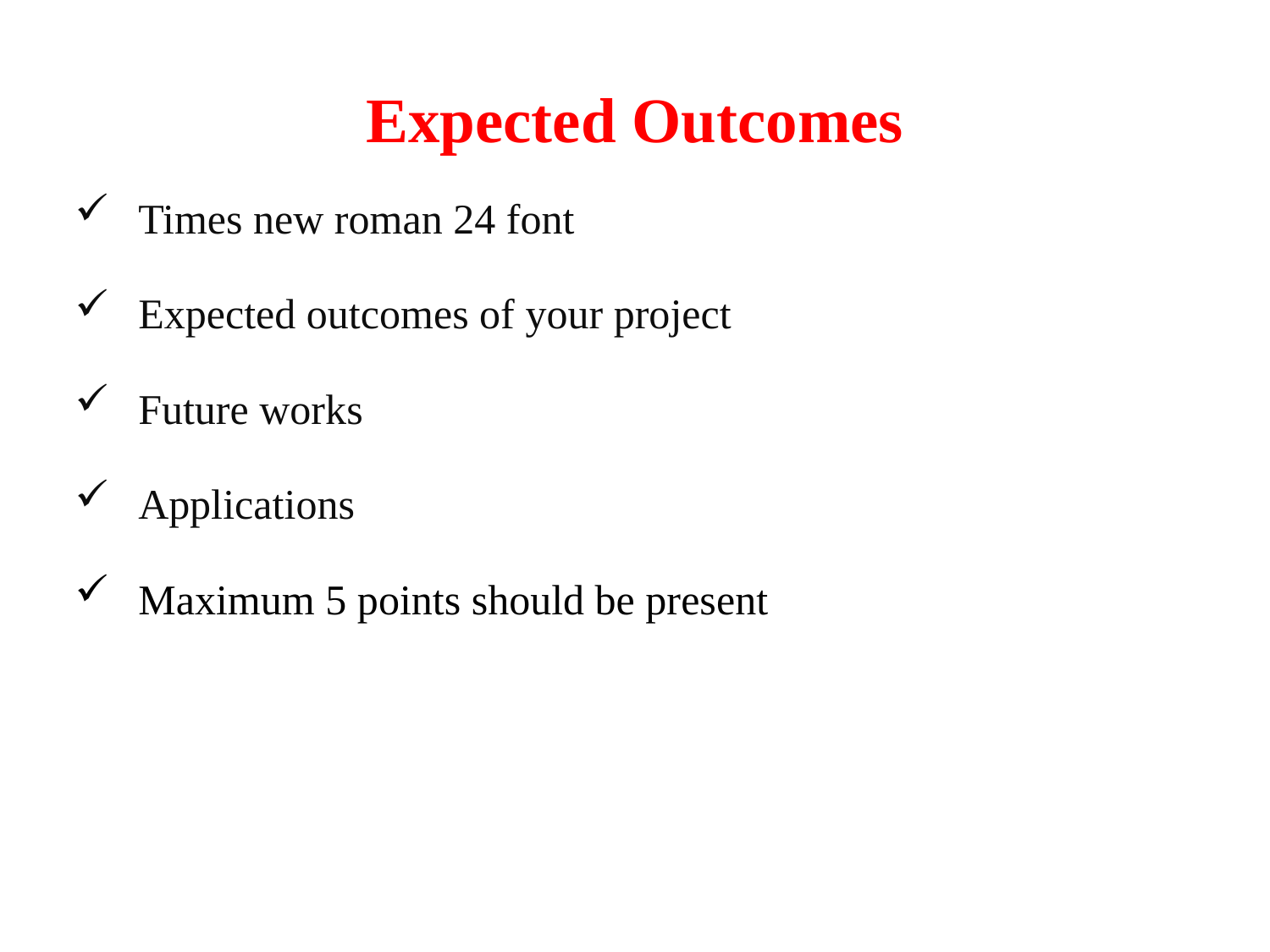

# Expected Outcomes

Times new roman 24 font
Expected outcomes of your project
Future works
Applications
Maximum 5 points should be present

12/9/2023
Dept of EEE
13